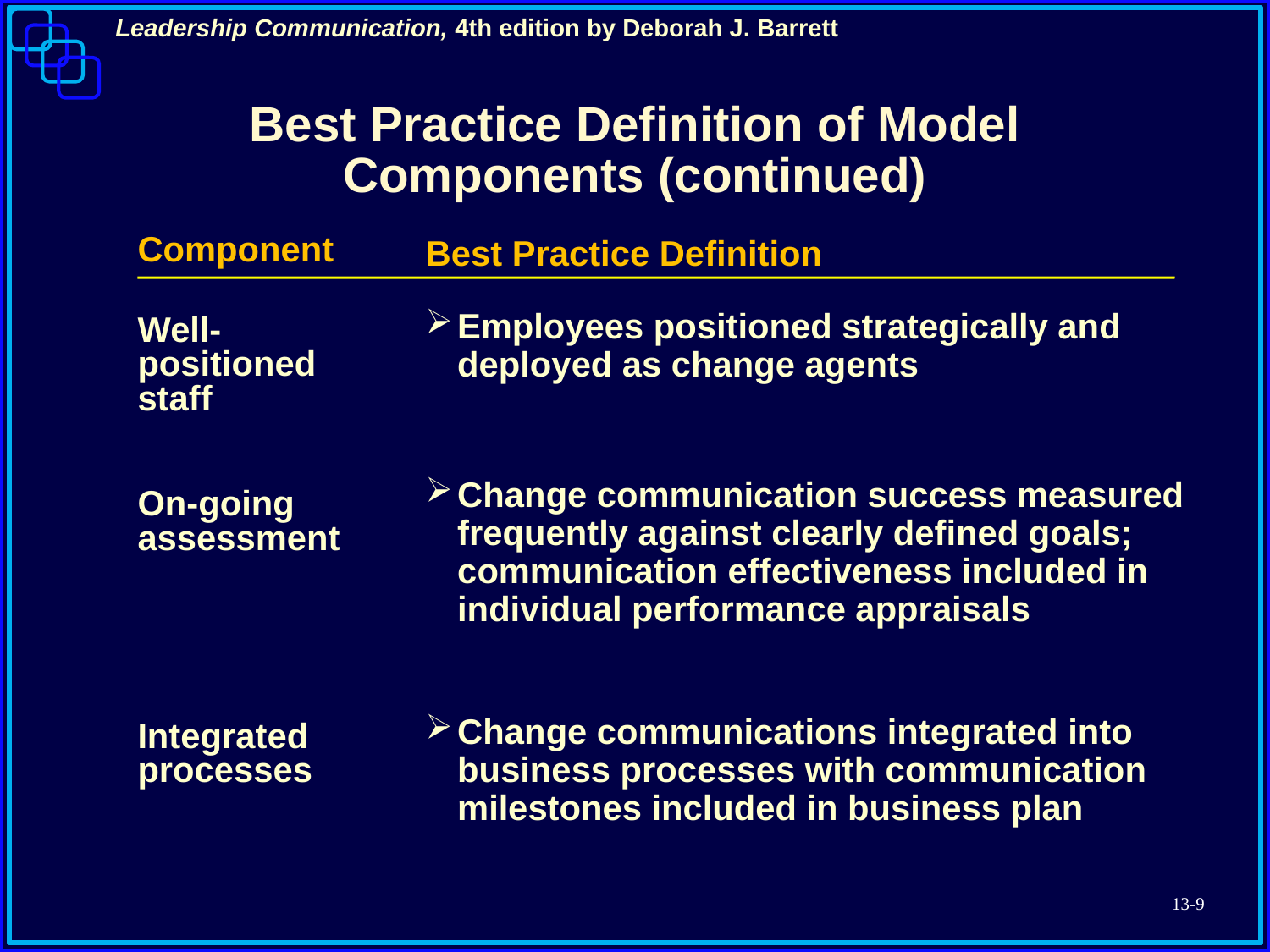

# Best Practice Definition of Model Components (continued)
Best Practice Definition

Employees positioned strategically and deployed as change agents

Change communication success measured frequently against clearly defined goals; communication effectiveness included in individual performance appraisals

Change communications integrated into business processes with communication milestones included in business plan

Component

Well-positioned staff

On-going assessment

Integrated
processes

13-9